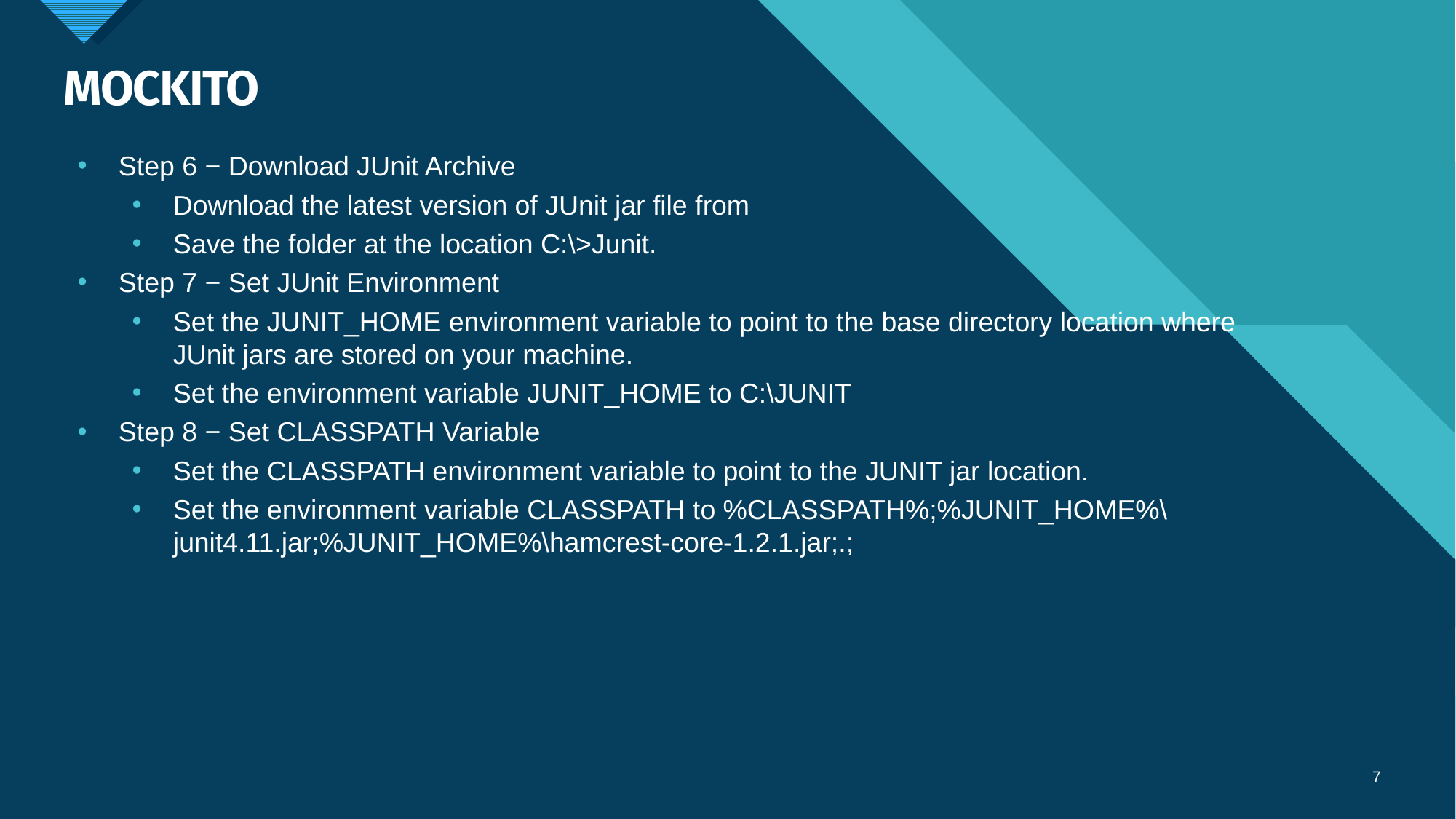

# MOCKITO
Step 6 − Download JUnit Archive
Download the latest version of JUnit jar file from
Save the folder at the location C:\>Junit.
Step 7 − Set JUnit Environment
Set the JUNIT_HOME environment variable to point to the base directory location where JUnit jars are stored on your machine.
Set the environment variable JUNIT_HOME to C:\JUNIT
Step 8 − Set CLASSPATH Variable
Set the CLASSPATH environment variable to point to the JUNIT jar location.
Set the environment variable CLASSPATH to %CLASSPATH%;%JUNIT_HOME%\junit4.11.jar;%JUNIT_HOME%\hamcrest-core-1.2.1.jar;.;
7